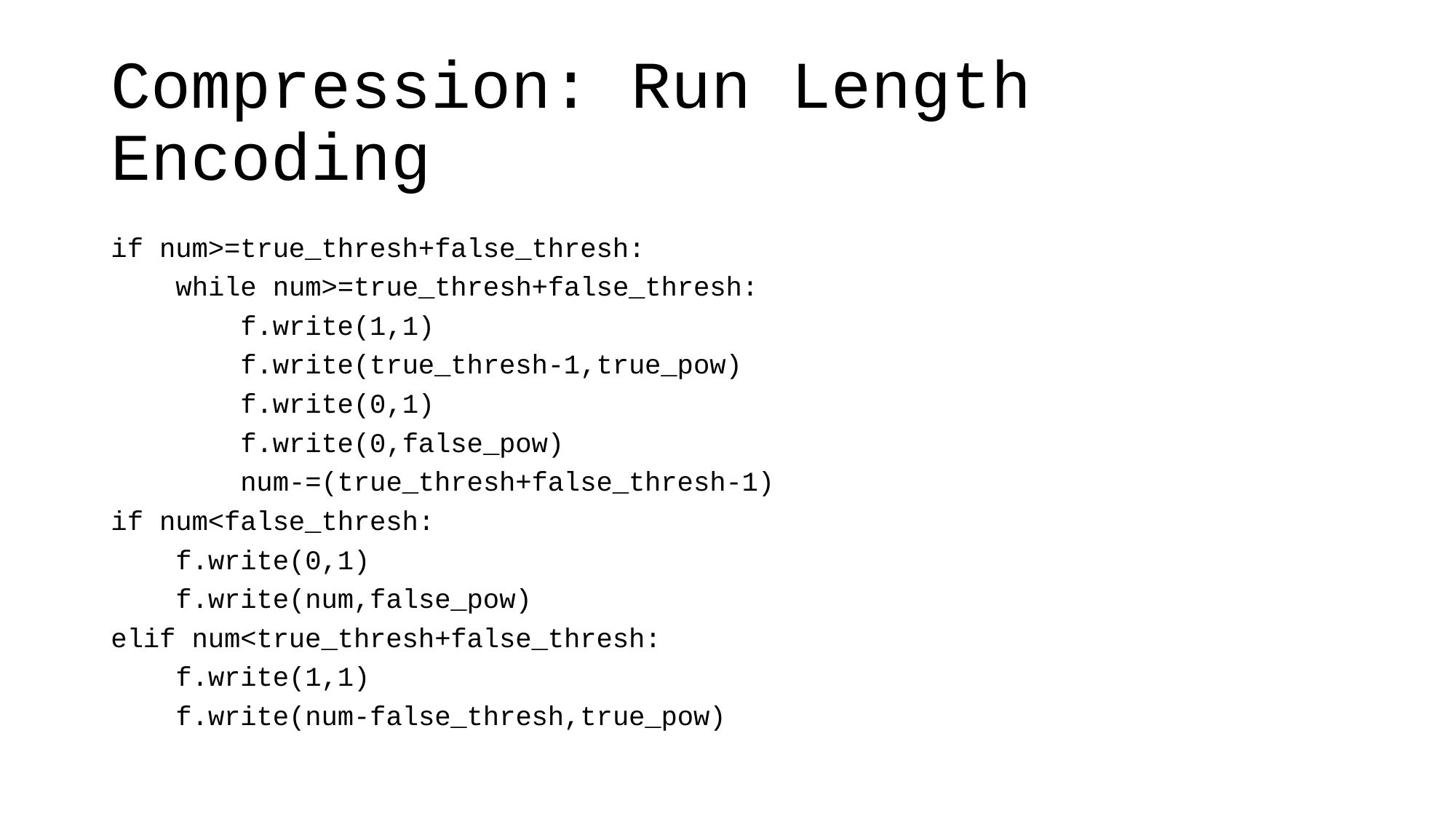

# Compression: Run Length Encoding
if num>=true_thresh+false_thresh:
    while num>=true_thresh+false_thresh:
        f.write(1,1)
        f.write(true_thresh-1,true_pow)
        f.write(0,1)
        f.write(0,false_pow)
        num-=(true_thresh+false_thresh-1)
if num<false_thresh:
    f.write(0,1)
    f.write(num,false_pow)
elif num<true_thresh+false_thresh:
    f.write(1,1)
    f.write(num-false_thresh,true_pow)